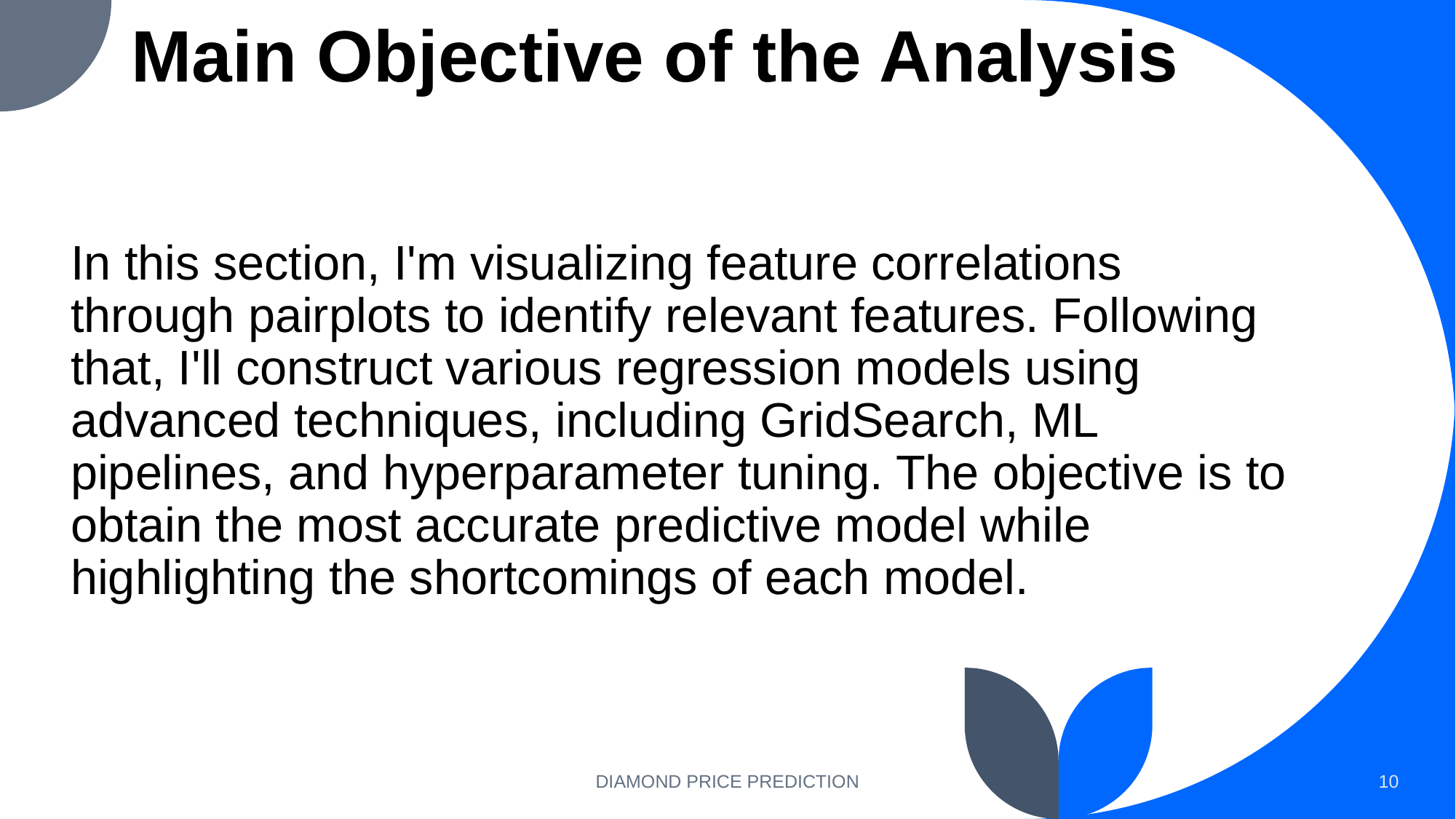

# Main Objective of the Analysis
In this section, I'm visualizing feature correlations through pairplots to identify relevant features. Following that, I'll construct various regression models using advanced techniques, including GridSearch, ML pipelines, and hyperparameter tuning. The objective is to obtain the most accurate predictive model while highlighting the shortcomings of each model.
DIAMOND PRICE PREDICTION
10